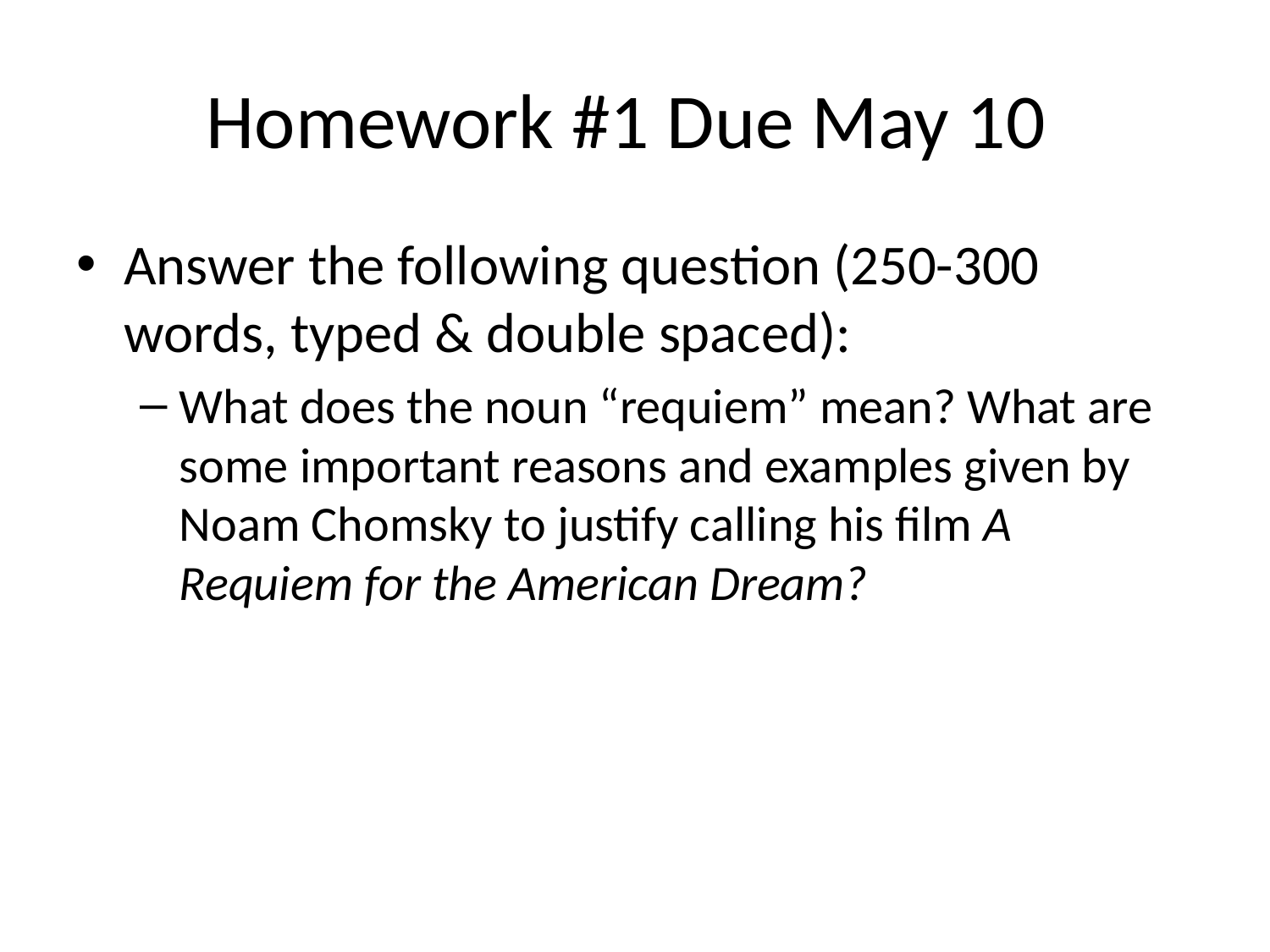

# Homework #1 Due May 10
Answer the following question (250-300 words, typed & double spaced):
What does the noun “requiem” mean? What are some important reasons and examples given by Noam Chomsky to justify calling his film A Requiem for the American Dream?